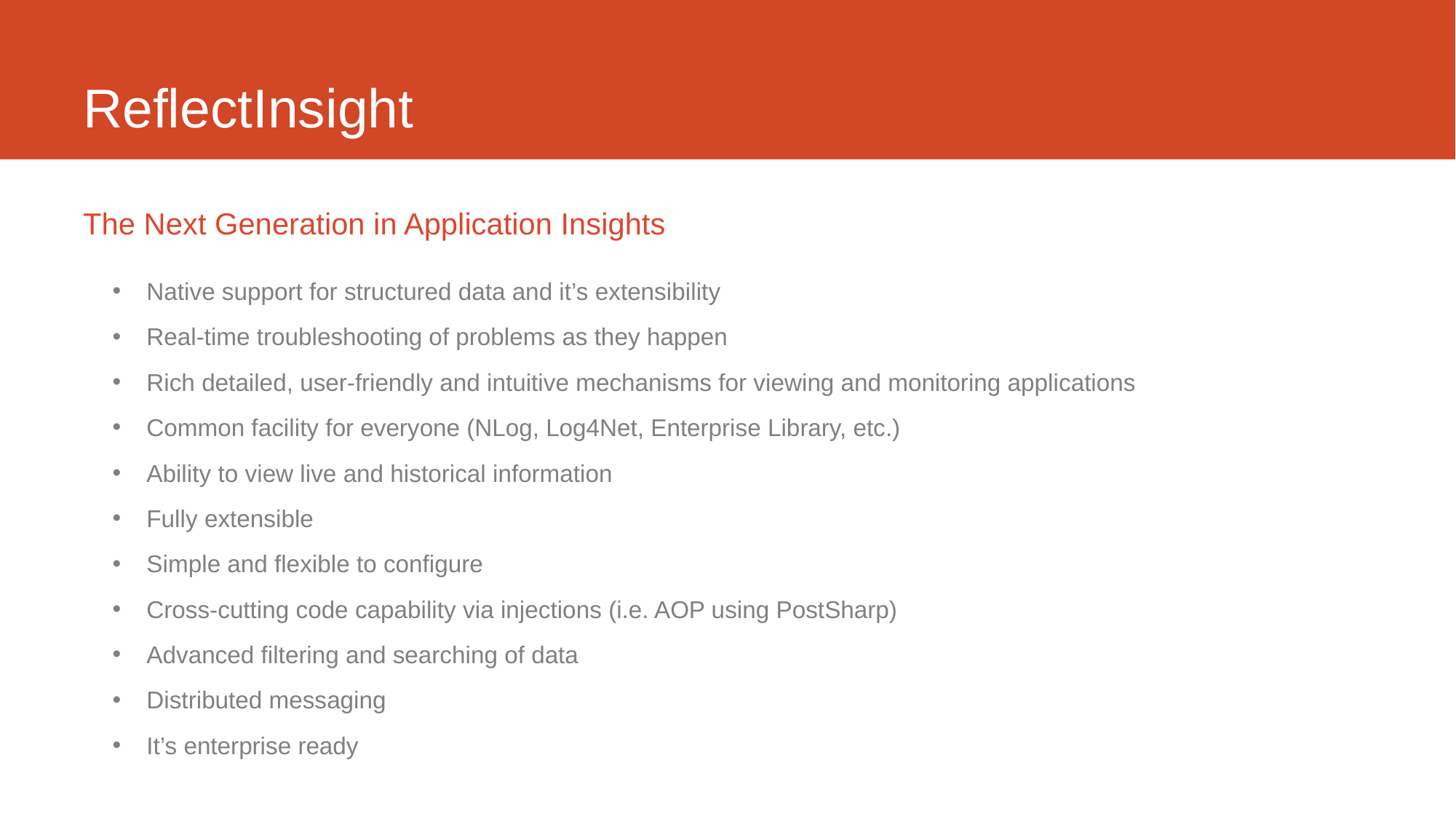

# ReflectInsight
The Next Generation in Application Insights
Native support for structured data and it’s extensibility
Real-time troubleshooting of problems as they happen
Rich detailed, user-friendly and intuitive mechanisms for viewing and monitoring applications
Common facility for everyone (NLog, Log4Net, Enterprise Library, etc.)
Ability to view live and historical information
Fully extensible
Simple and flexible to configure
Cross-cutting code capability via injections (i.e. AOP using PostSharp)
Advanced filtering and searching of data
Distributed messaging
It’s enterprise ready